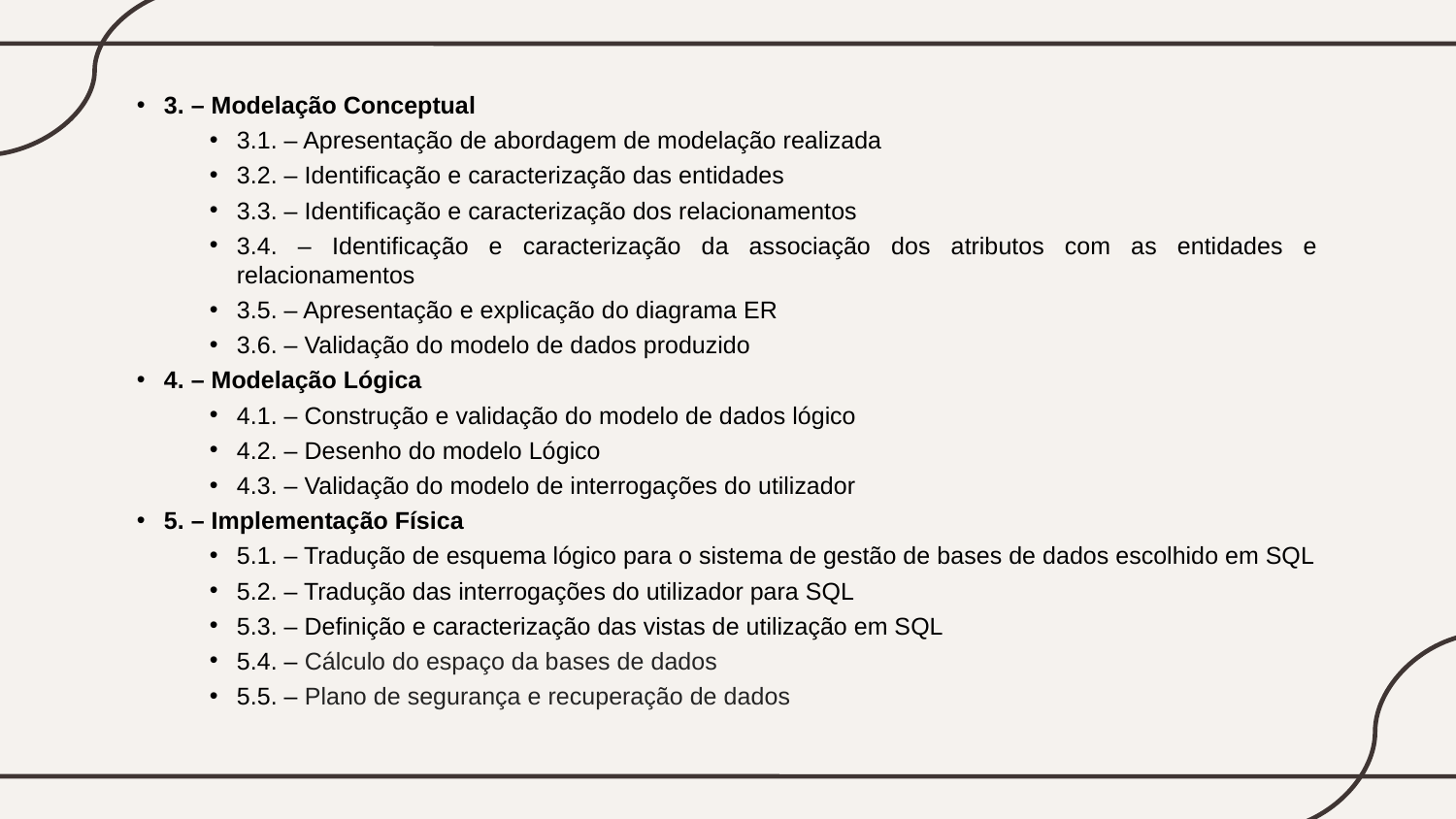

3. – Modelação Conceptual
3.1. – Apresentação de abordagem de modelação realizada
3.2. – Identificação e caracterização das entidades
3.3. – Identificação e caracterização dos relacionamentos
3.4. – Identificação e caracterização da associação dos atributos com as entidades e relacionamentos
3.5. – Apresentação e explicação do diagrama ER
3.6. – Validação do modelo de dados produzido
4. – Modelação Lógica
4.1. – Construção e validação do modelo de dados lógico
4.2. – Desenho do modelo Lógico
4.3. – Validação do modelo de interrogações do utilizador
5. – Implementação Física
5.1. – Tradução de esquema lógico para o sistema de gestão de bases de dados escolhido em SQL
5.2. – Tradução das interrogações do utilizador para SQL
5.3. – Definição e caracterização das vistas de utilização em SQL
5.4. – Cálculo do espaço da bases de dados
5.5. – Plano de segurança e recuperação de dados